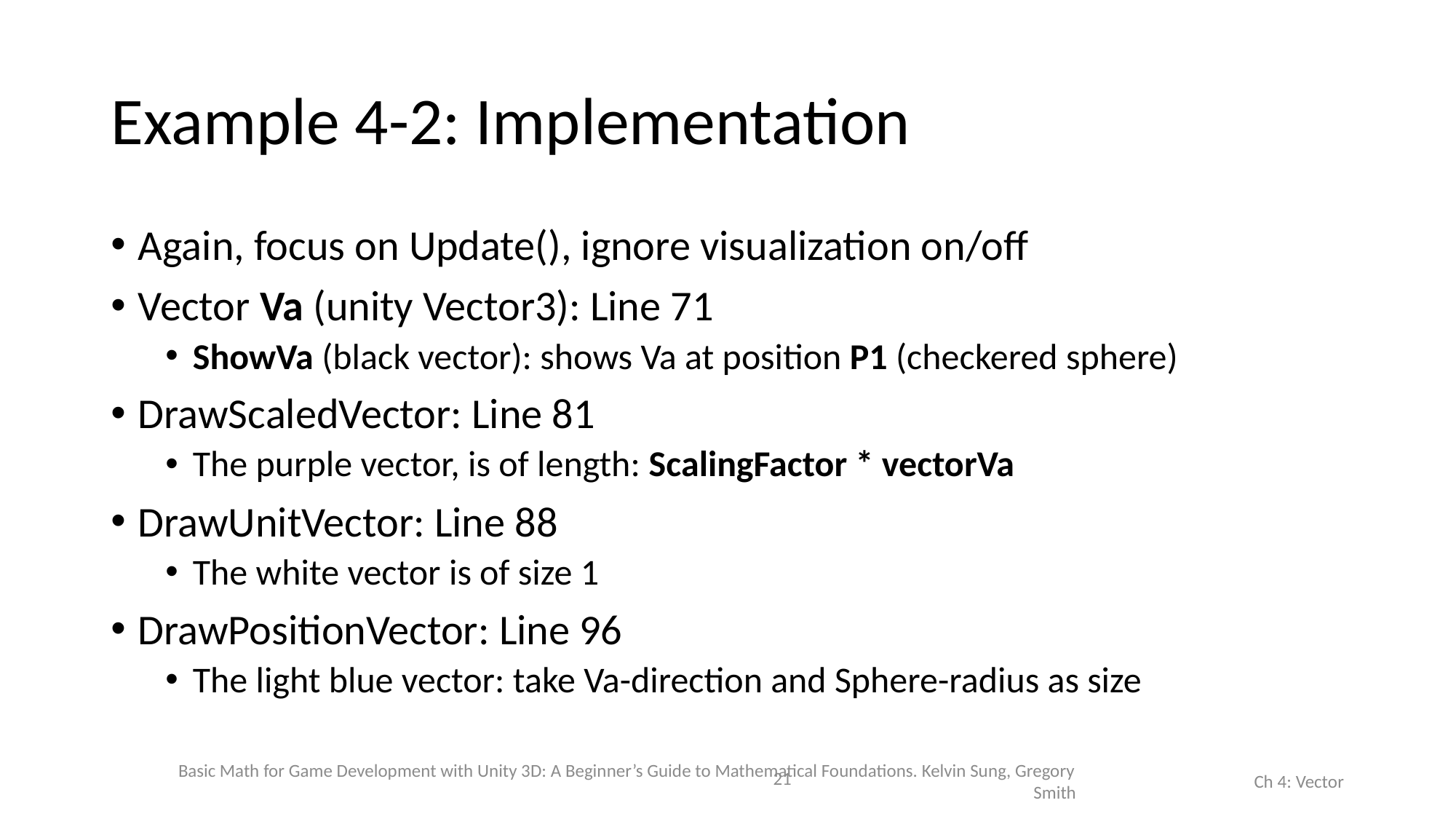

# Example 4-2: Implementation
Again, focus on Update(), ignore visualization on/off
Vector Va (unity Vector3): Line 71
ShowVa (black vector): shows Va at position P1 (checkered sphere)
DrawScaledVector: Line 81
The purple vector, is of length: ScalingFactor * vectorVa
DrawUnitVector: Line 88
The white vector is of size 1
DrawPositionVector: Line 96
The light blue vector: take Va-direction and Sphere-radius as size